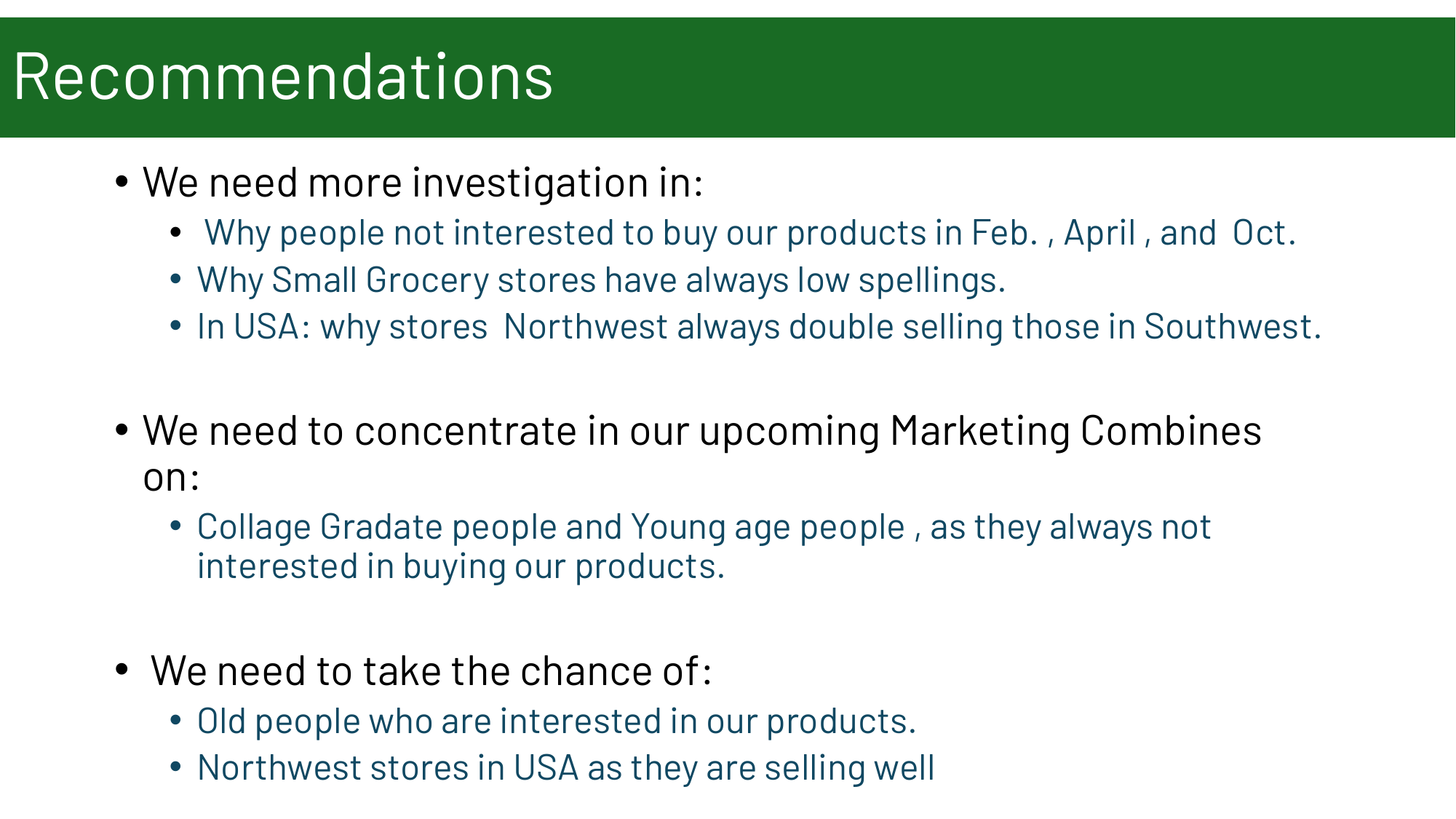

# Recommendations
We need more investigation in:
 Why people not interested to buy our products in Feb. , April , and  Oct.
Why Small Grocery stores have always low spellings.
In USA: why stores  Northwest always double selling those in Southwest.

We need to concentrate in our upcoming Marketing Combines on:
Collage Gradate people and Young age people , as they always not interested in buying our products.

 We need to take the chance of:
Old people who are interested in our products.
Northwest stores in USA as they are selling well